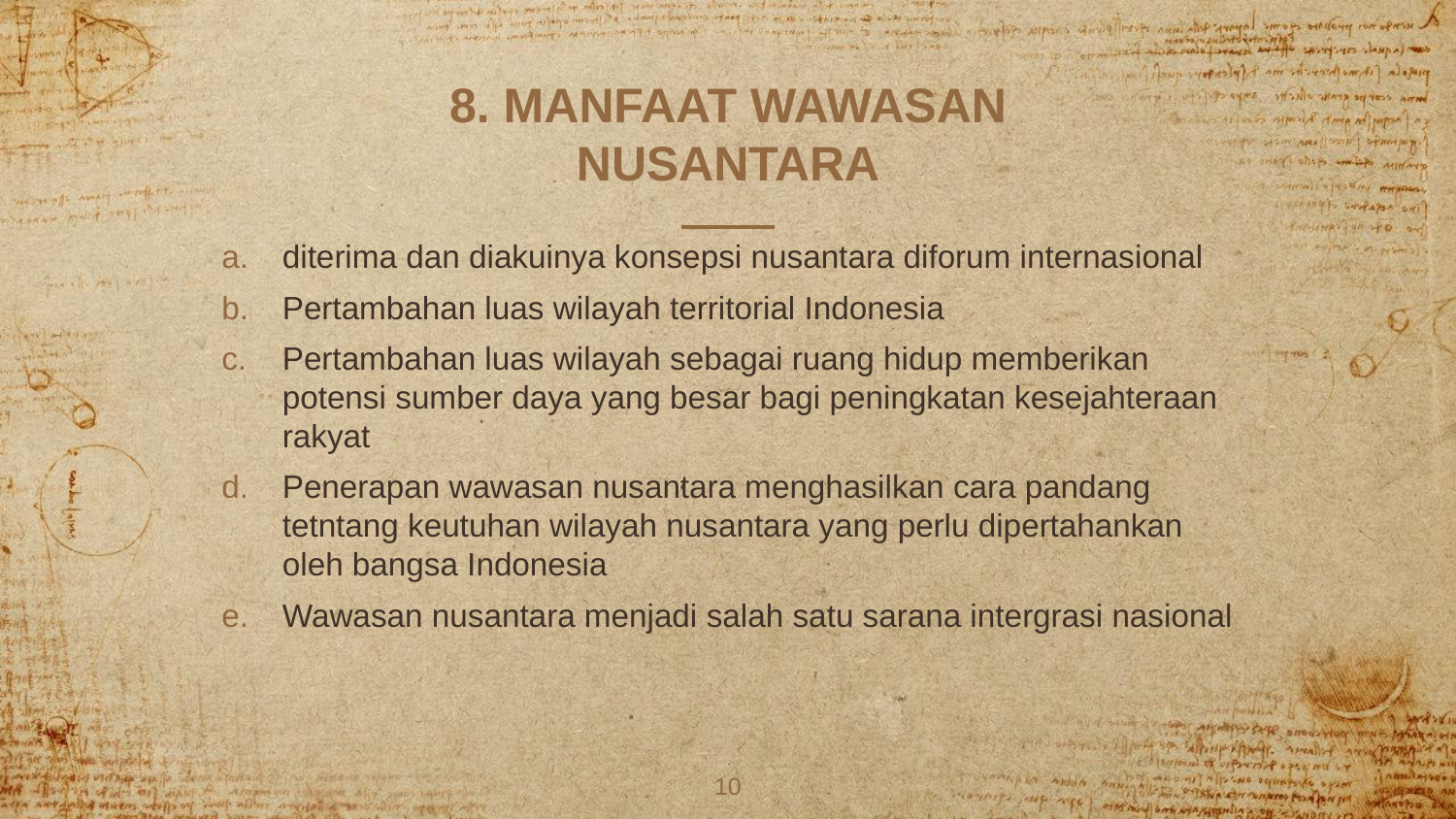

# 8. MANFAAT WAWASAN NUSANTARA
diterima dan diakuinya konsepsi nusantara diforum internasional
Pertambahan luas wilayah territorial Indonesia
Pertambahan luas wilayah sebagai ruang hidup memberikan potensi sumber daya yang besar bagi peningkatan kesejahteraan rakyat
Penerapan wawasan nusantara menghasilkan cara pandang tetntang keutuhan wilayah nusantara yang perlu dipertahankan oleh bangsa Indonesia
Wawasan nusantara menjadi salah satu sarana intergrasi nasional

10